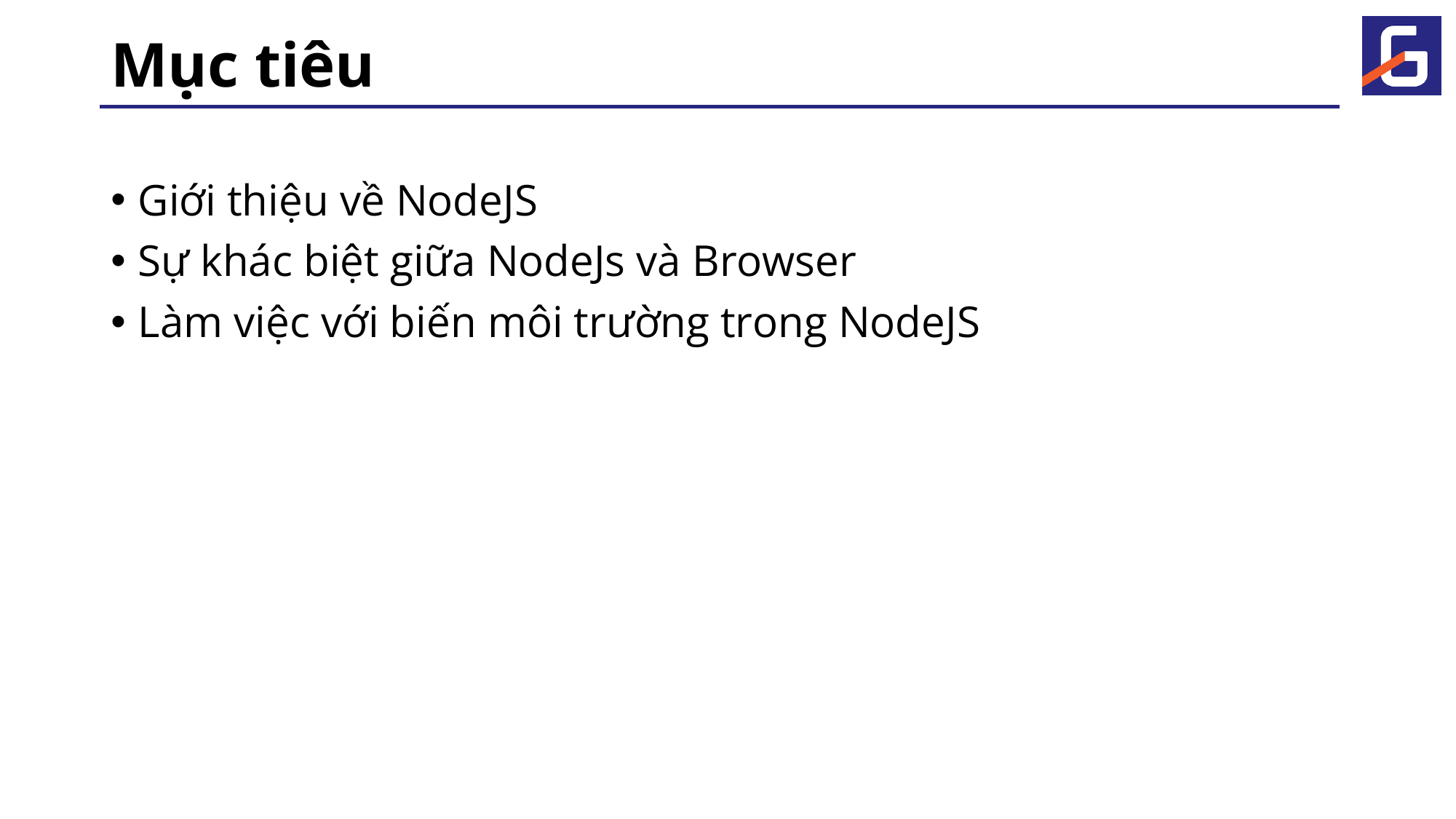

# Mục tiêu
Giới thiệu về NodeJS
Sự khác biệt giữa NodeJs và Browser
Làm việc với biến môi trường trong NodeJS